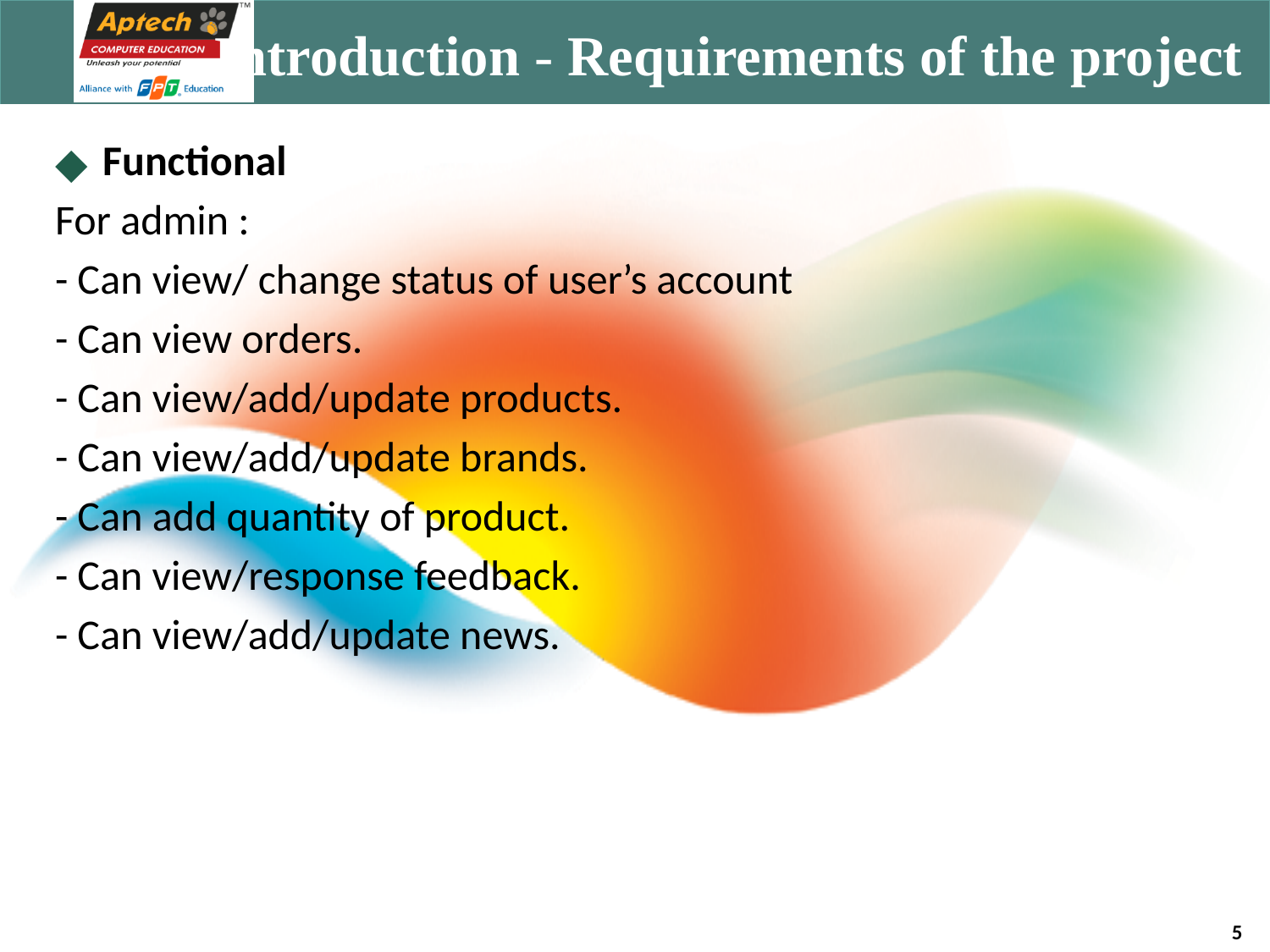

# Introduction - Requirements of the project
Functional
For admin :
- Can view/ change status of user’s account
- Can view orders.
- Can view/add/update products.
- Can view/add/update brands.
- Can add quantity of product.
- Can view/response feedback.
- Can view/add/update news.
5